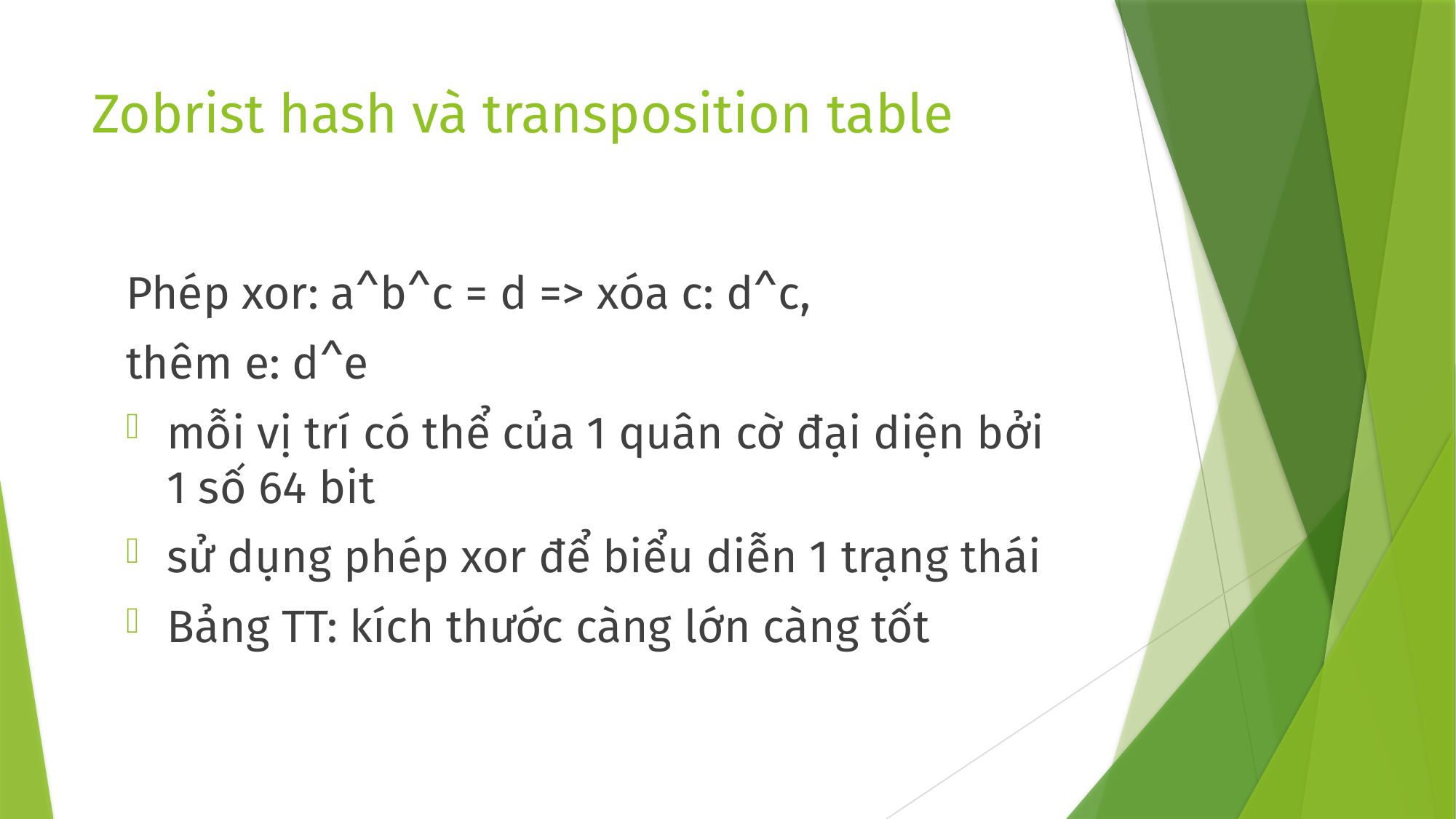

# Zobrist hash và transposition table
Phép xor: a^b^c = d => xóa c: d^c,
thêm e: d^e
mỗi vị trí có thể của 1 quân cờ đại diện bởi 1 số 64 bit
sử dụng phép xor để biểu diễn 1 trạng thái
Bảng TT: kích thước càng lớn càng tốt